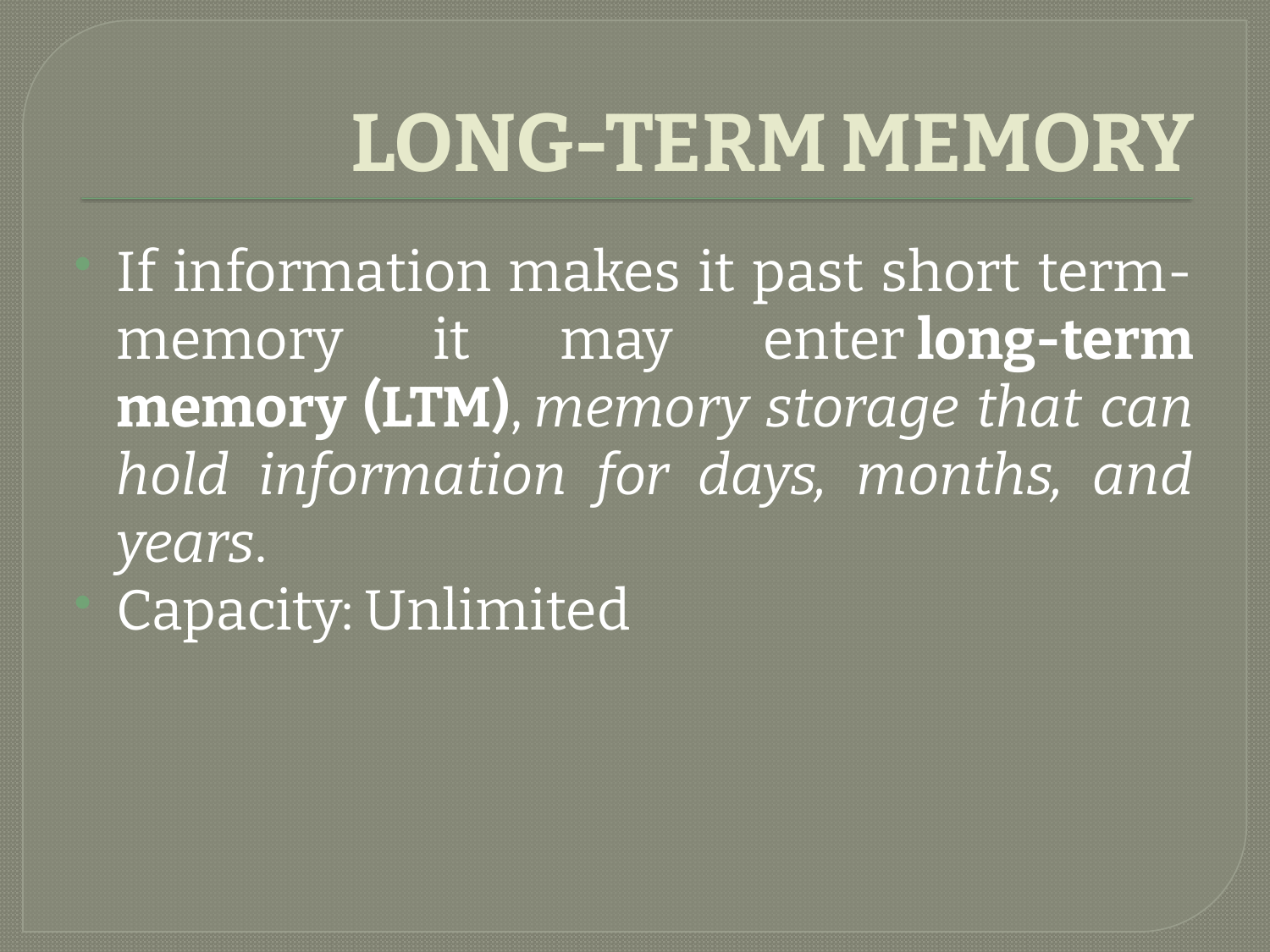

# LONG-TERM MEMORY
If information makes it past short term-memory it may enter long-term memory (LTM), memory storage that can hold information for days, months, and years.
Capacity: Unlimited